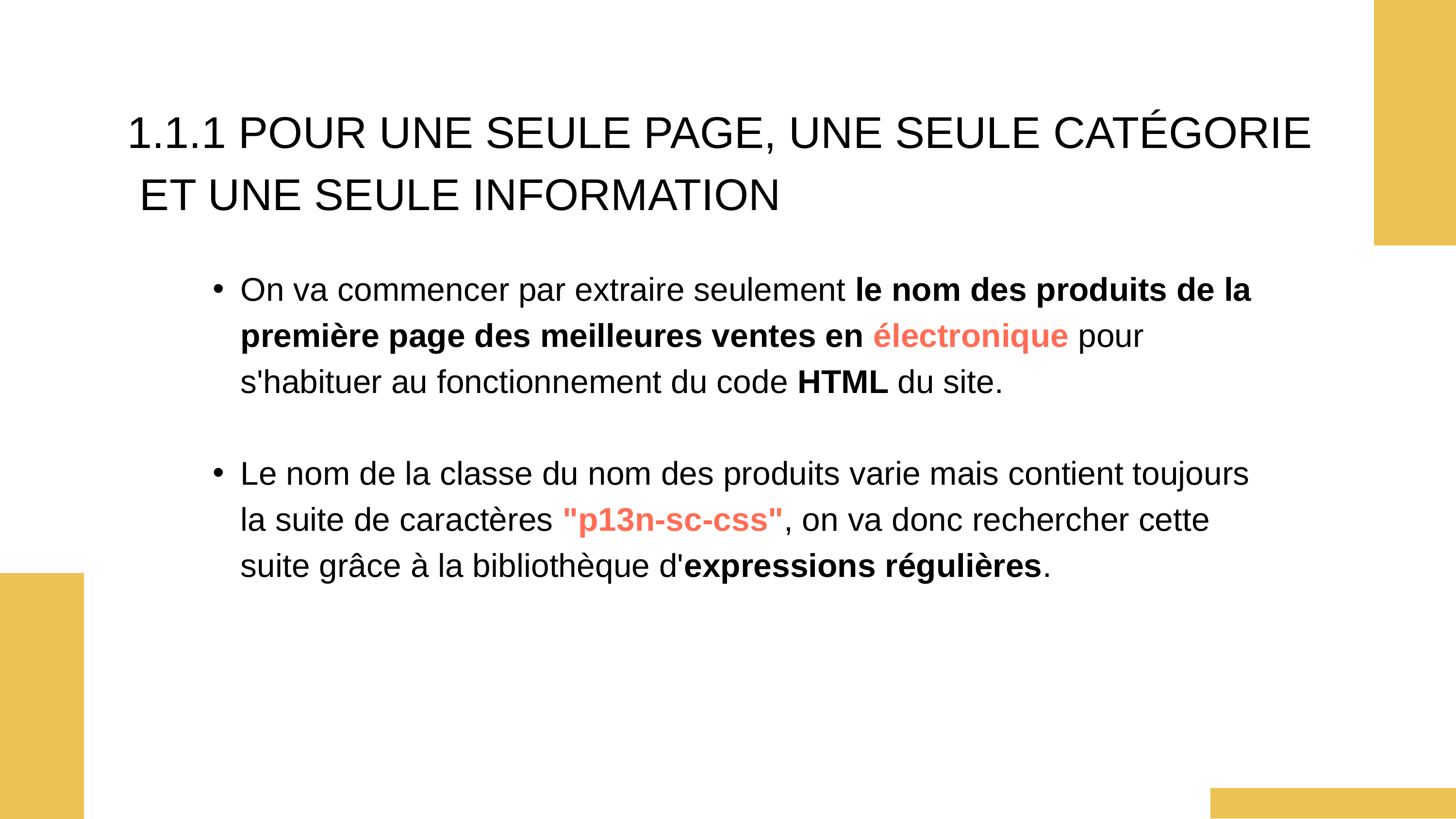

1.1.1 POUR UNE SEULE PAGE, UNE SEULE CATÉGORIE
 ET UNE SEULE INFORMATION
On va commencer par extraire seulement le nom des produits de la première page des meilleures ventes en électronique pour s'habituer au fonctionnement du code HTML du site.

Le nom de la classe du nom des produits varie mais contient toujours la suite de caractères "p13n-sc-css", on va donc rechercher cette suite grâce à la bibliothèque d'expressions régulières.